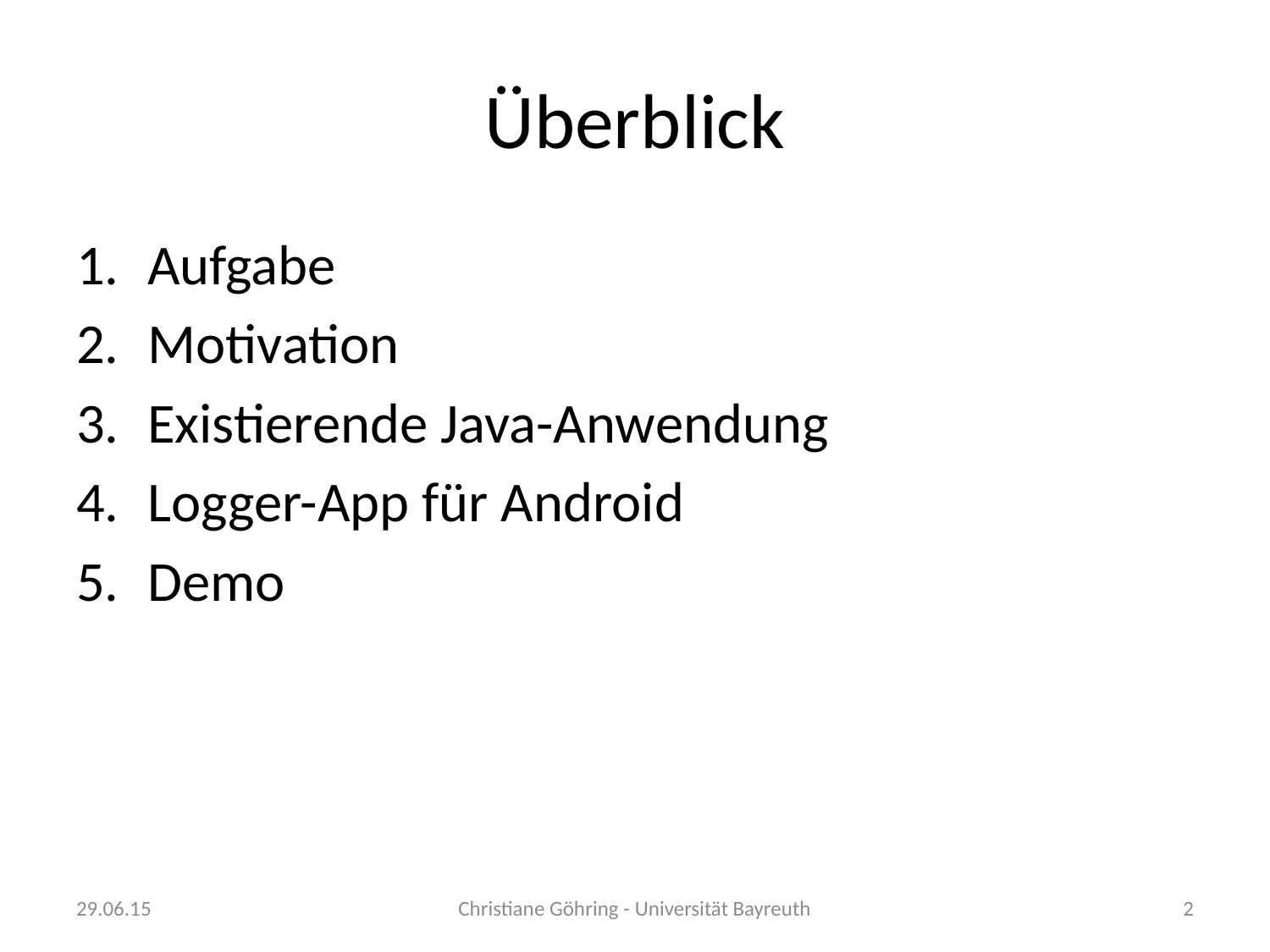

# Überblick
Aufgabe
Motivation
Existierende Java-Anwendung
Logger-App für Android
Demo
29.06.15
Christiane Göhring - Universität Bayreuth
2